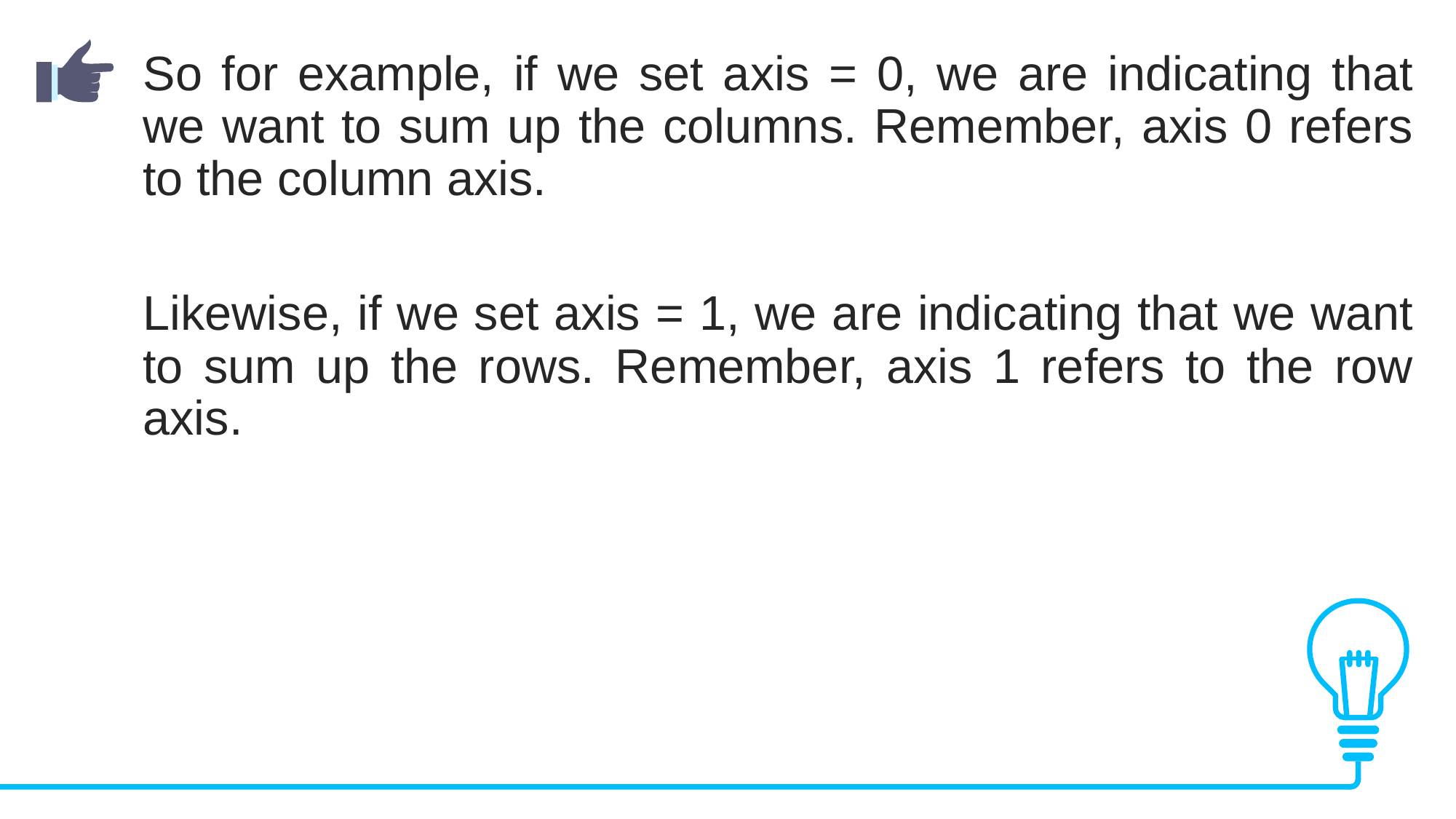

So for example, if we set axis = 0, we are indicating that we want to sum up the columns. Remember, axis 0 refers to the column axis.

Likewise, if we set axis = 1, we are indicating that we want to sum up the rows. Remember, axis 1 refers to the row axis.